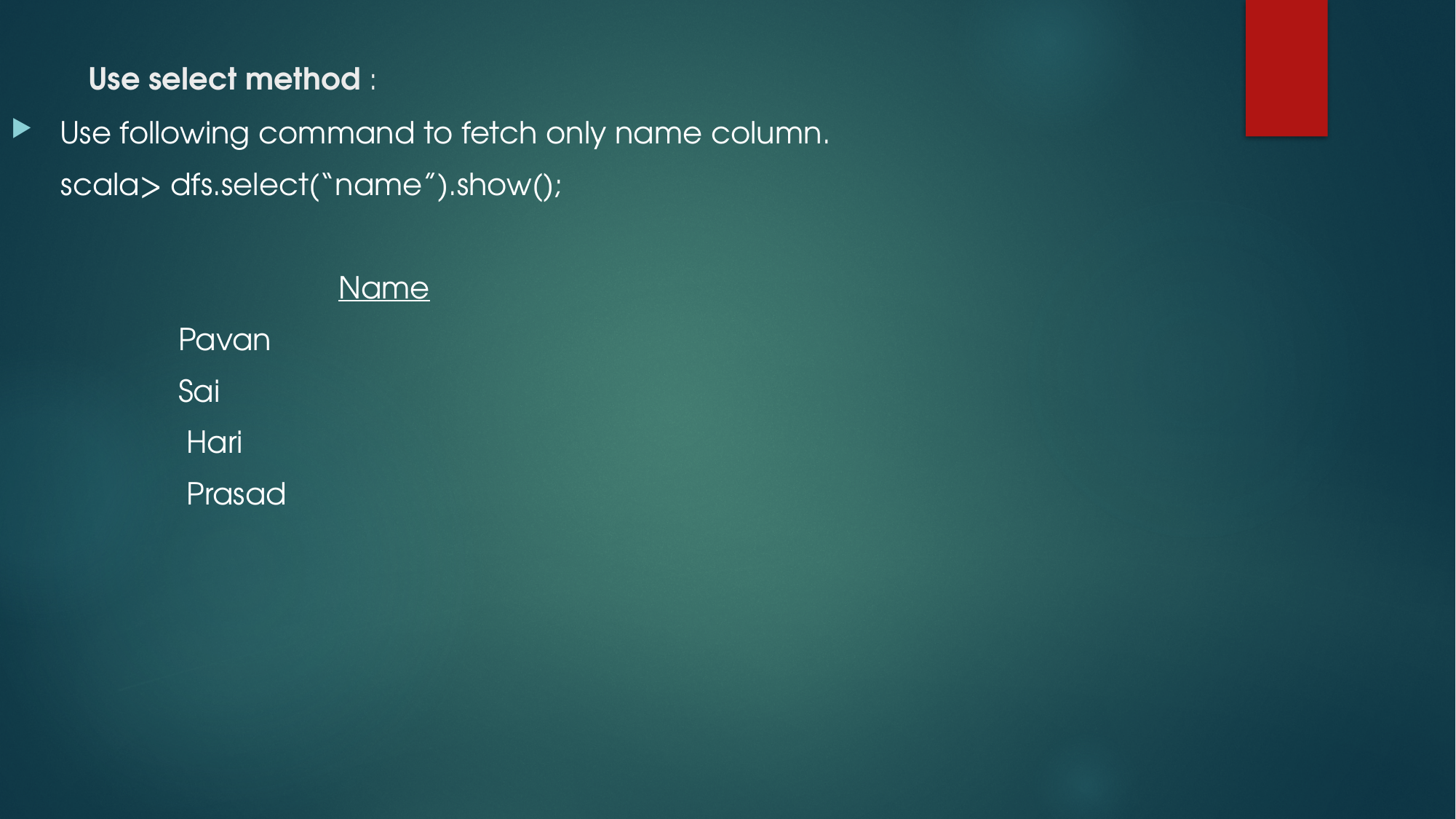

# Use select method :
 Use following command to fetch only name column.
      scala> dfs.select(“name”).show();

			Name
                    Pavan
                    Sai
                     Hari
                     Prasad